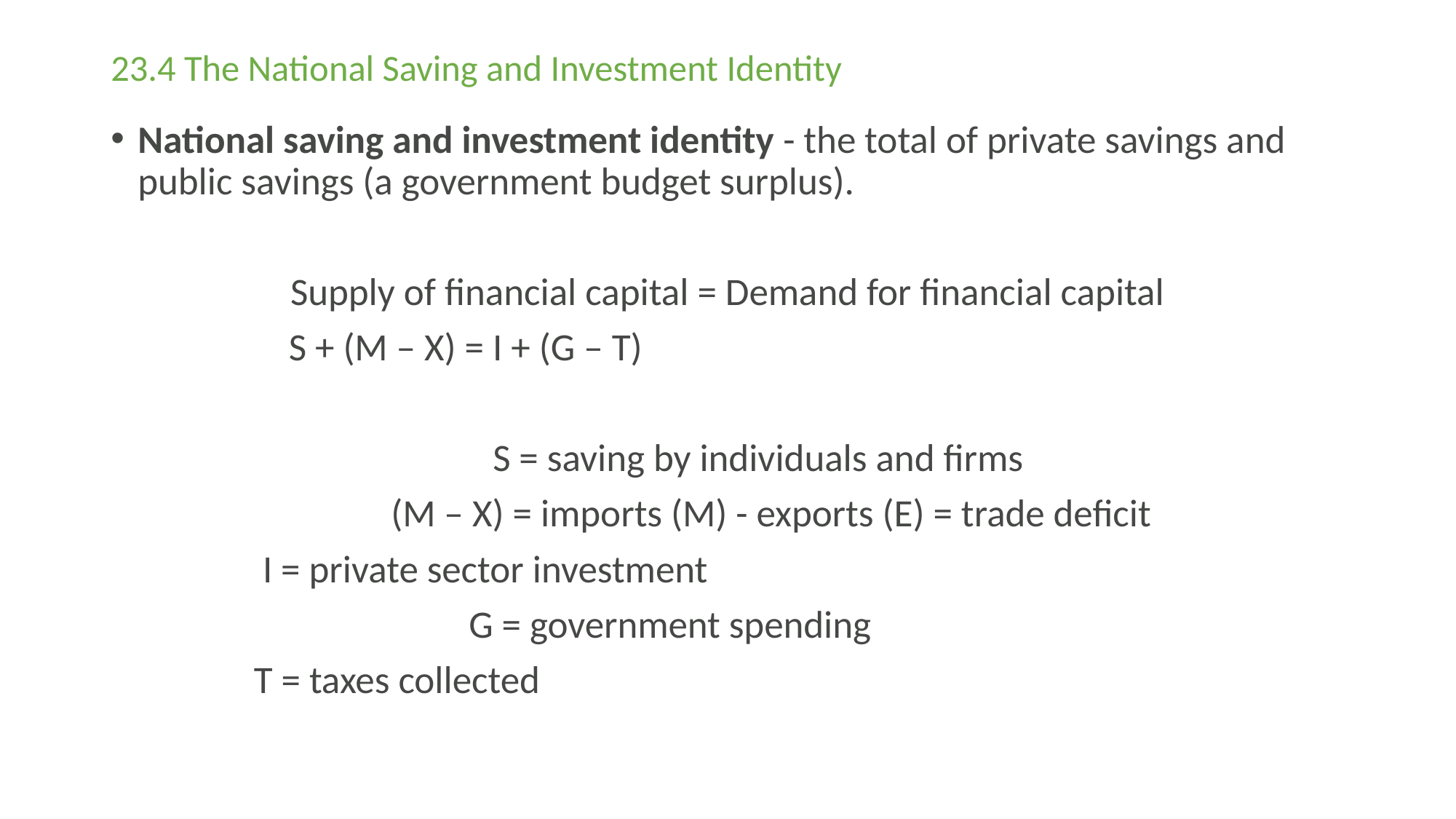

# 23.4 The National Saving and Investment Identity
National saving and investment identity - the total of private savings and public savings (a government budget surplus).

Supply of financial capital = Demand for financial capital
 			         S + (M – X) = I + (G – T)

       S = saving by individuals and firms
          (M – X) = imports (M) - exports (E) = trade deficit
			      I = private sector investment
                                         G = government spending
			     T = taxes collected